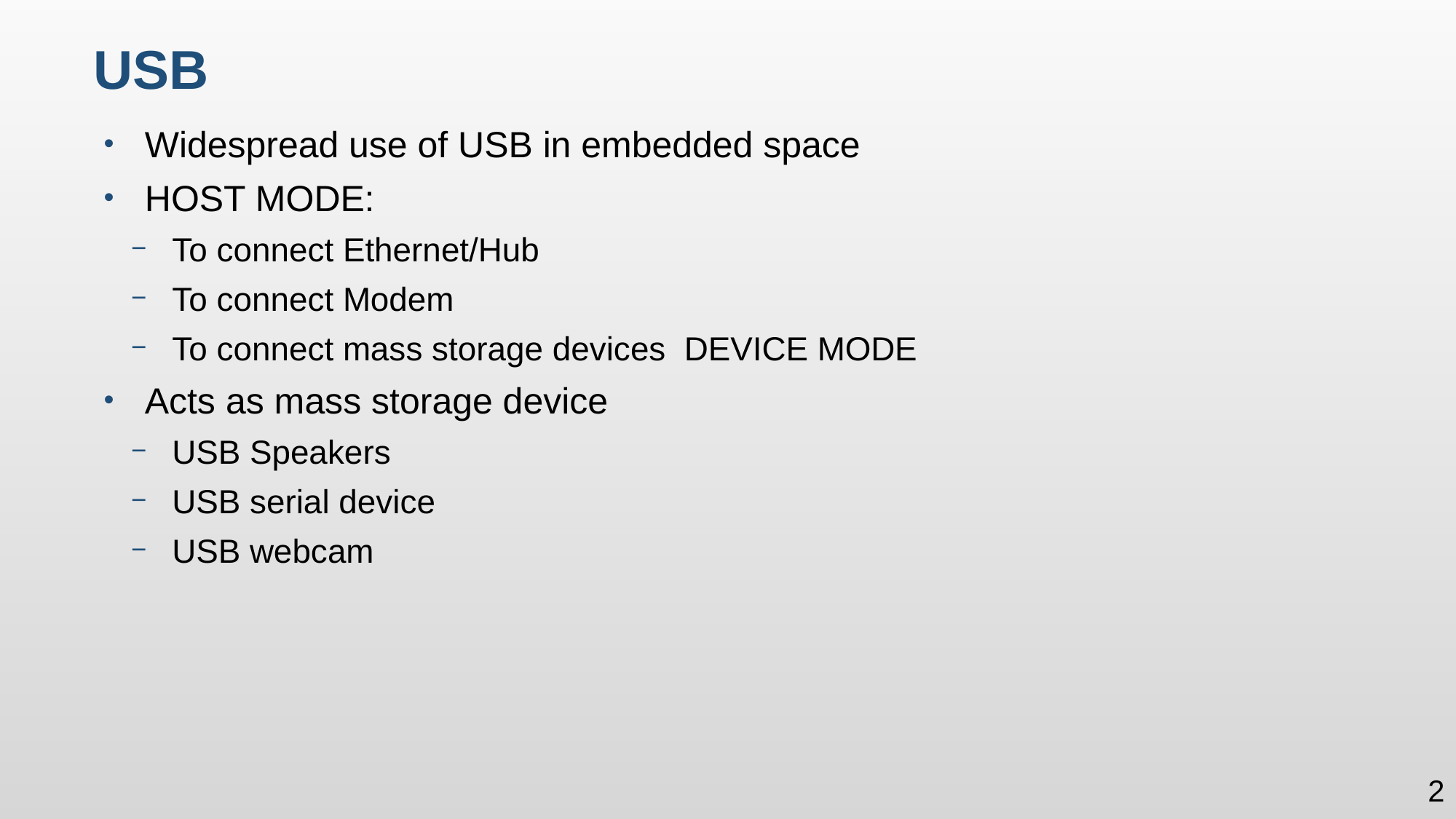

USB
Widespread use of USB in embedded space
HOST MODE:
To connect Ethernet/Hub
To connect Modem
To connect mass storage devices  DEVICE MODE
Acts as mass storage device
USB Speakers
USB serial device
USB webcam

2